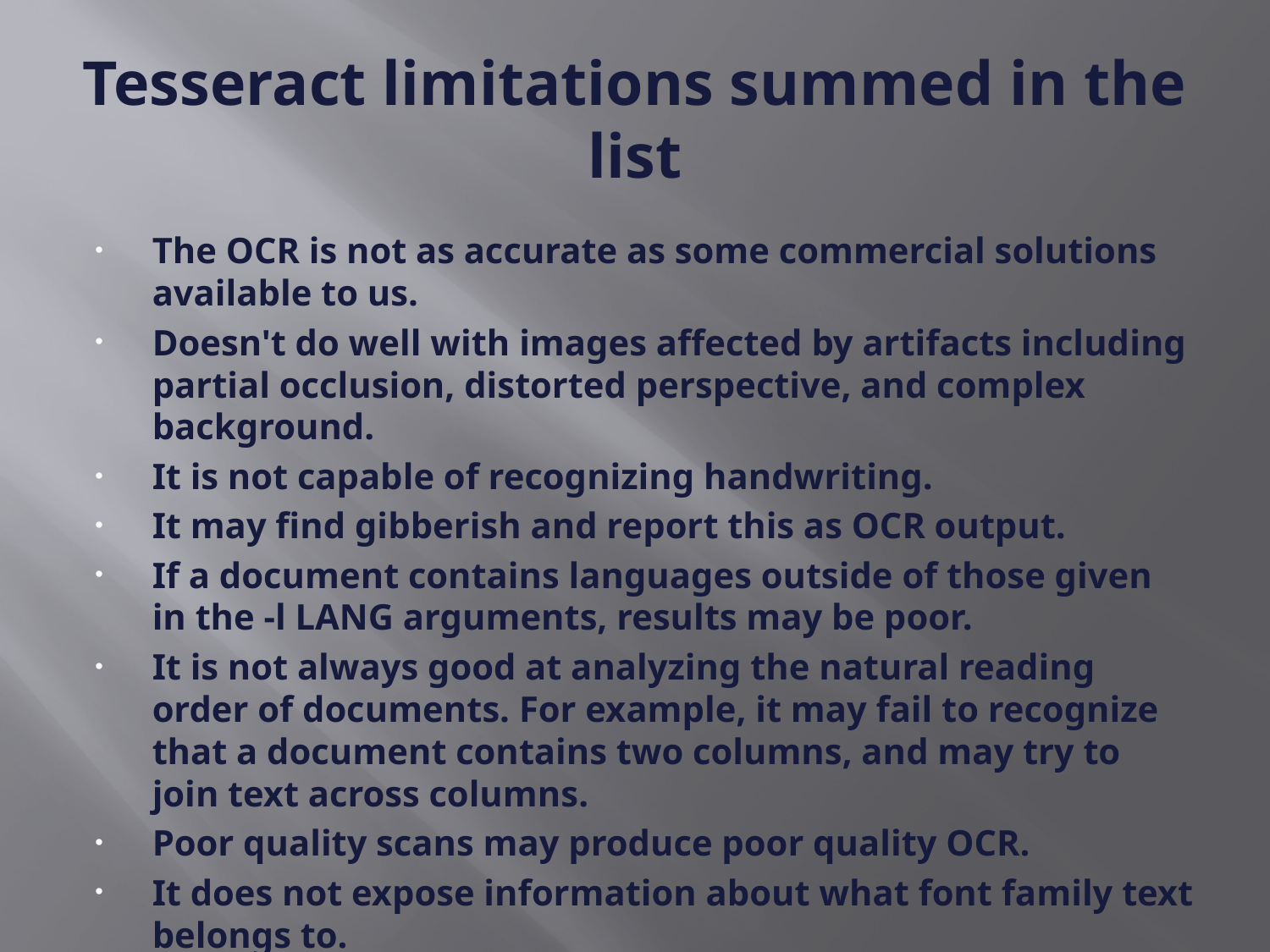

# Tesseract limitations summed in the list
The OCR is not as accurate as some commercial solutions available to us.
Doesn't do well with images affected by artifacts including partial occlusion, distorted perspective, and complex background.
It is not capable of recognizing handwriting.
It may find gibberish and report this as OCR output.
If a document contains languages outside of those given in the -l LANG arguments, results may be poor.
It is not always good at analyzing the natural reading order of documents. For example, it may fail to recognize that a document contains two columns, and may try to join text across columns.
Poor quality scans may produce poor quality OCR.
It does not expose information about what font family text belongs to.